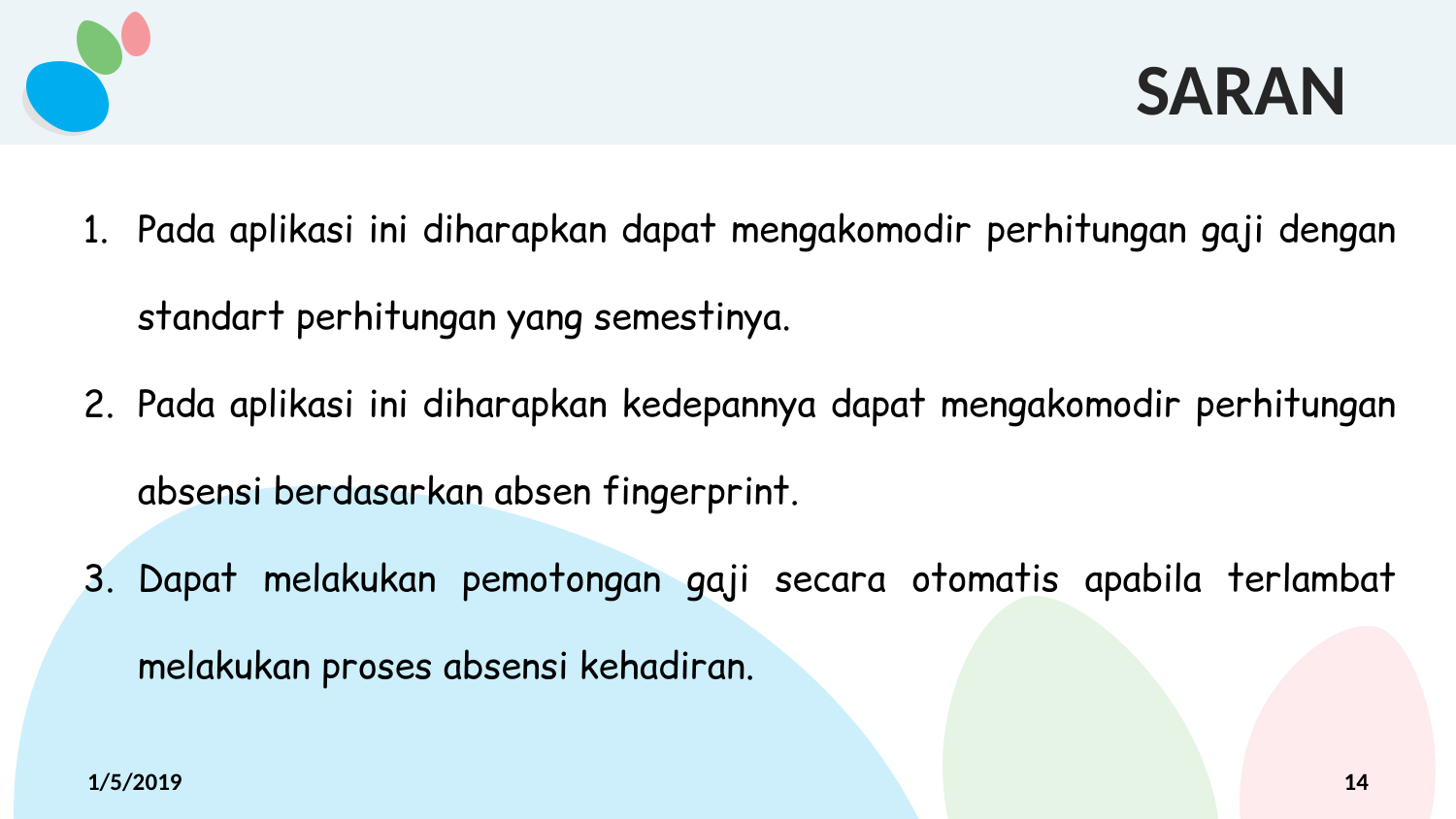

# SARAN
Pada aplikasi ini diharapkan dapat mengakomodir perhitungan gaji dengan standart perhitungan yang semestinya.
Pada aplikasi ini diharapkan kedepannya dapat mengakomodir perhitungan absensi berdasarkan absen fingerprint.
Dapat melakukan pemotongan gaji secara otomatis apabila terlambat melakukan proses absensi kehadiran.

1/5/2019
14